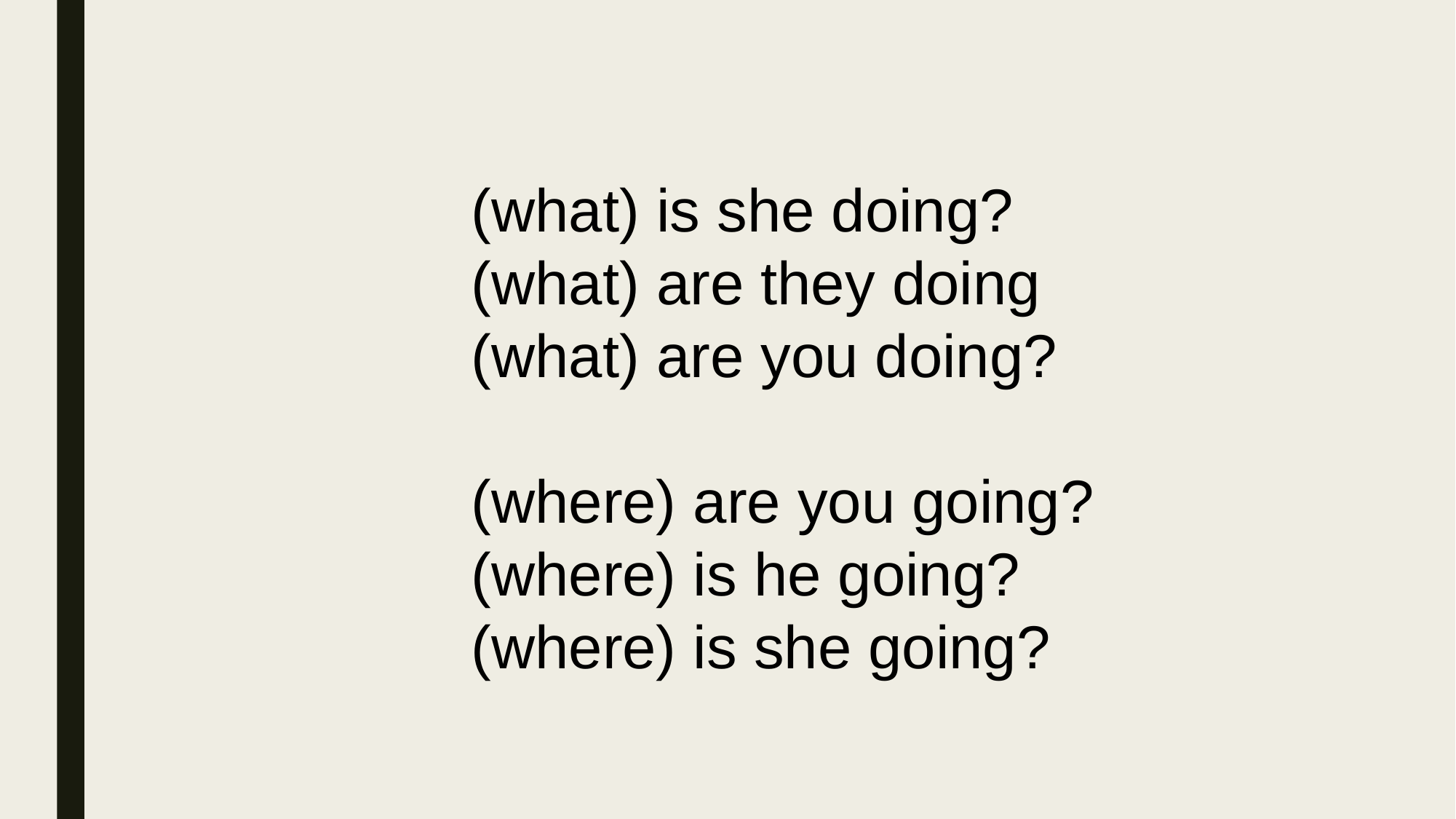

(what) is she doing?
(what) are they doing
(what) are you doing?

(where) are you going?
(where) is he going?
(where) is she going?